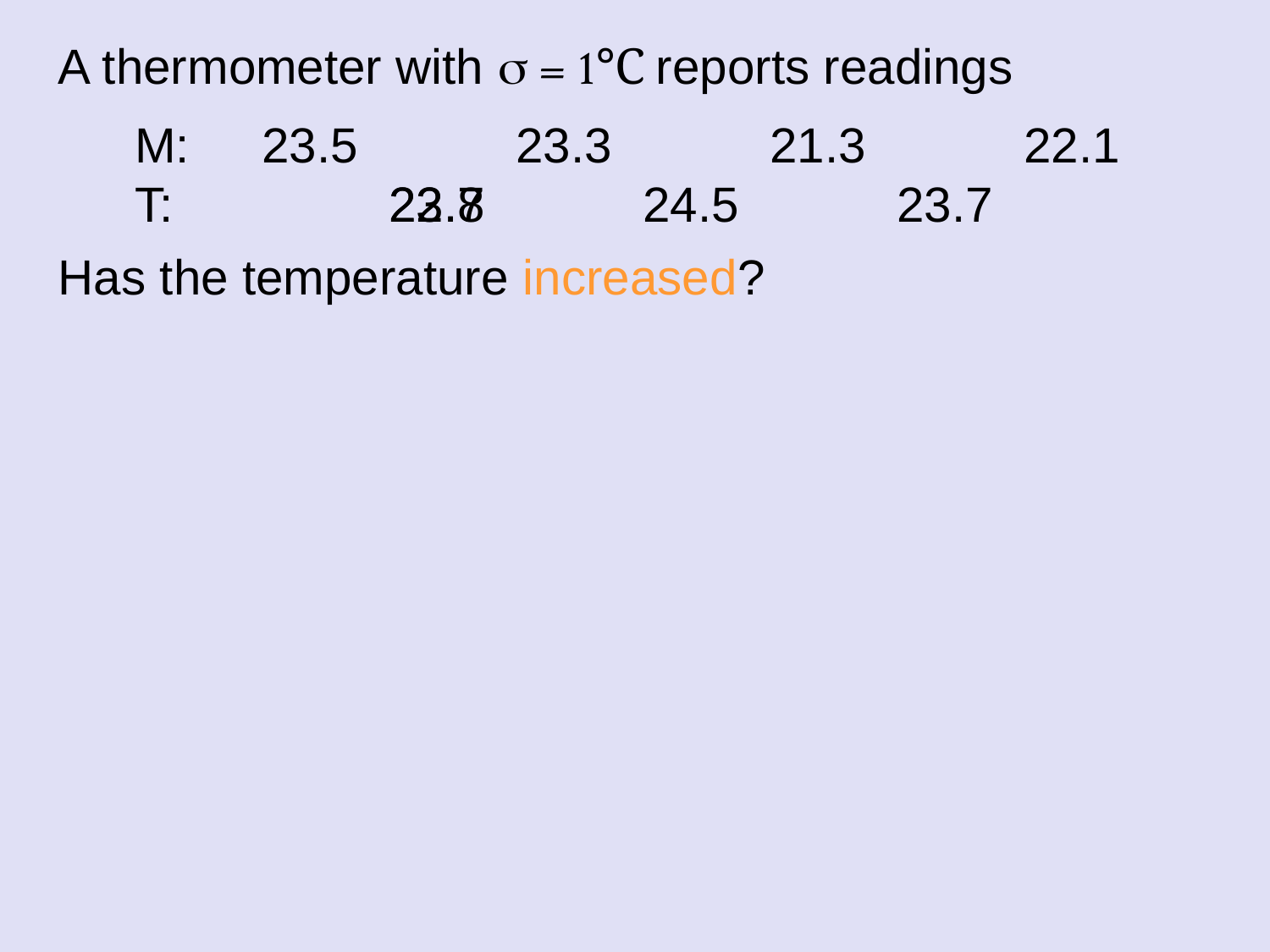

A thermometer with σ = 1℃ reports readings
M: 	23.5		23.3		21.3		22.1		23.7
T: 		22.8		24.5		23.7
Has the temperature increased?